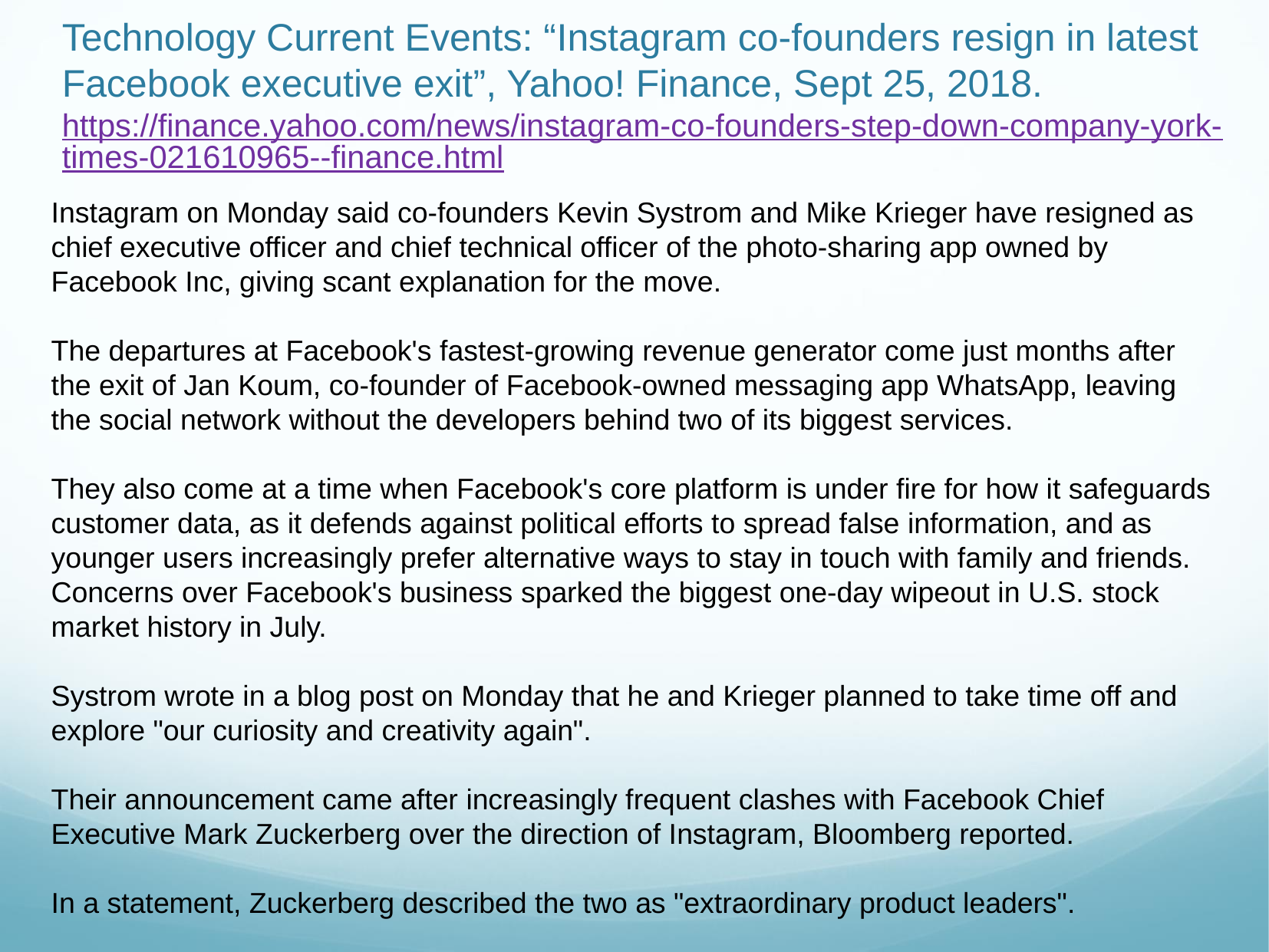

# Technology Current Events: “Instagram co-founders resign in latest Facebook executive exit”, Yahoo! Finance, Sept 25, 2018. https://finance.yahoo.com/news/instagram-co-founders-step-down-company-york-times-021610965--finance.html
Instagram on Monday said co-founders Kevin Systrom and Mike Krieger have resigned as chief executive officer and chief technical officer of the photo-sharing app owned by Facebook Inc, giving scant explanation for the move.

The departures at Facebook's fastest-growing revenue generator come just months after the exit of Jan Koum, co-founder of Facebook-owned messaging app WhatsApp, leaving the social network without the developers behind two of its biggest services.

They also come at a time when Facebook's core platform is under fire for how it safeguards customer data, as it defends against political efforts to spread false information, and as younger users increasingly prefer alternative ways to stay in touch with family and friends. Concerns over Facebook's business sparked the biggest one-day wipeout in U.S. stock market history in July.

Systrom wrote in a blog post on Monday that he and Krieger planned to take time off and explore "our curiosity and creativity again".

Their announcement came after increasingly frequent clashes with Facebook Chief Executive Mark Zuckerberg over the direction of Instagram, Bloomberg reported.

In a statement, Zuckerberg described the two as "extraordinary product leaders".